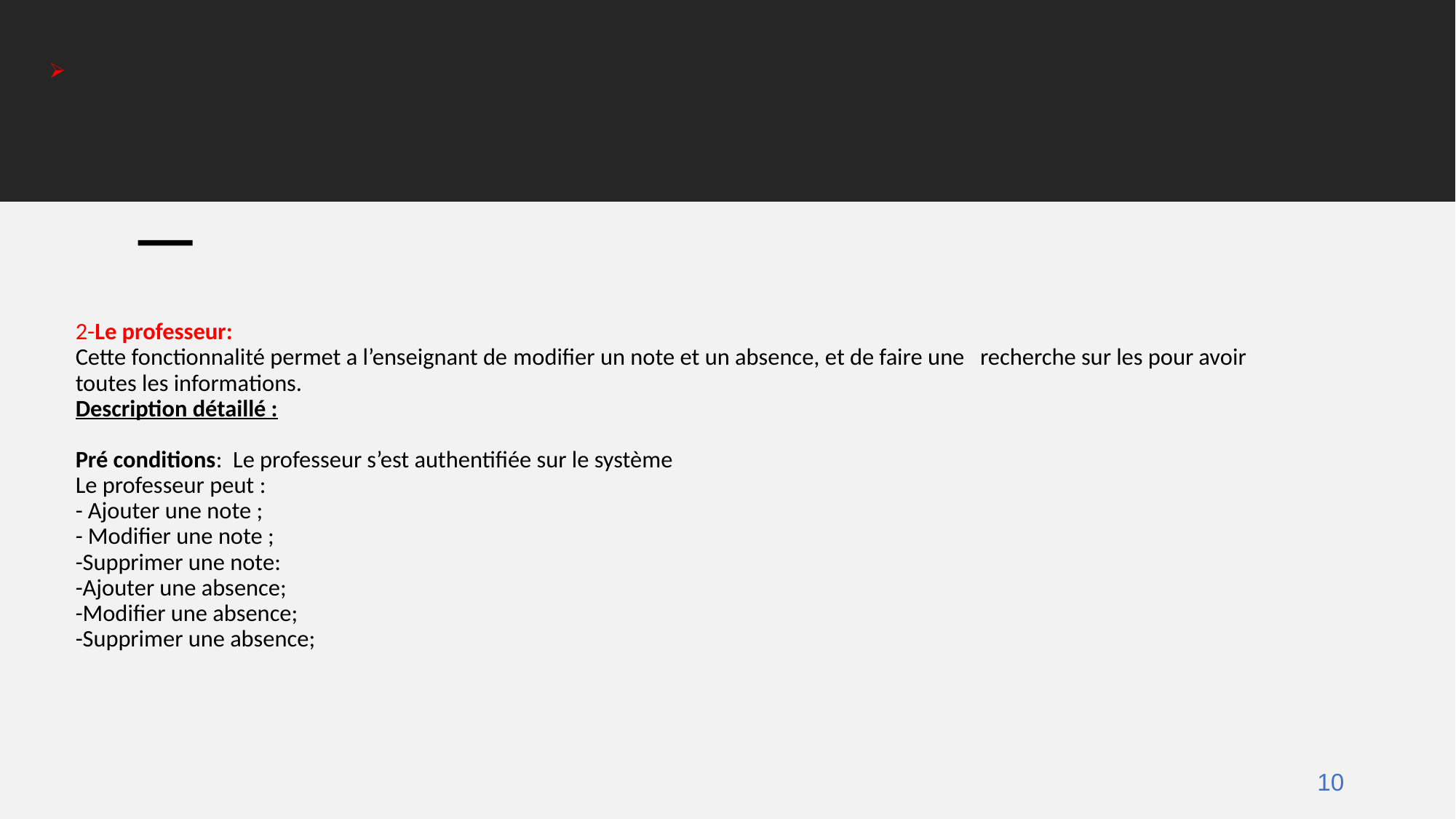

# 2-Le professeur: Cette fonctionnalité permet a l’enseignant de modifier un note et un absence, et de faire une   recherche sur les pour avoir toutes les informations. Description détaillé : Pré conditions:  Le professeur s’est authentifiée sur le système Le professeur peut : - Ajouter une note ; - Modifier une note ; -Supprimer une note: -Ajouter une absence; -Modifier une absence; -Supprimer une absence;

Gestion d'un institut scolaire privé *NST Groupe*
10